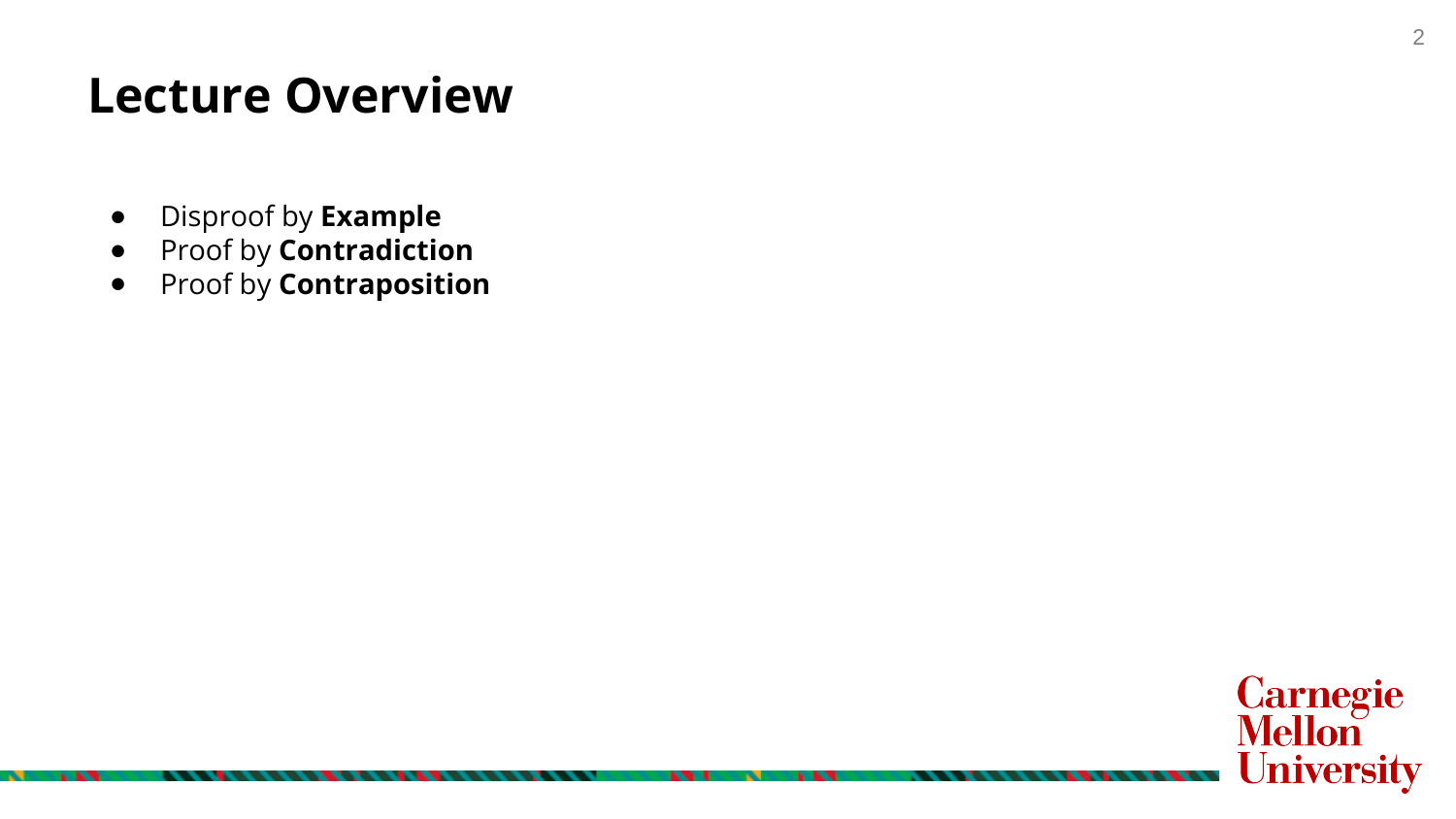

# Lecture Overview
Disproof by Example
Proof by Contradiction
Proof by Contraposition